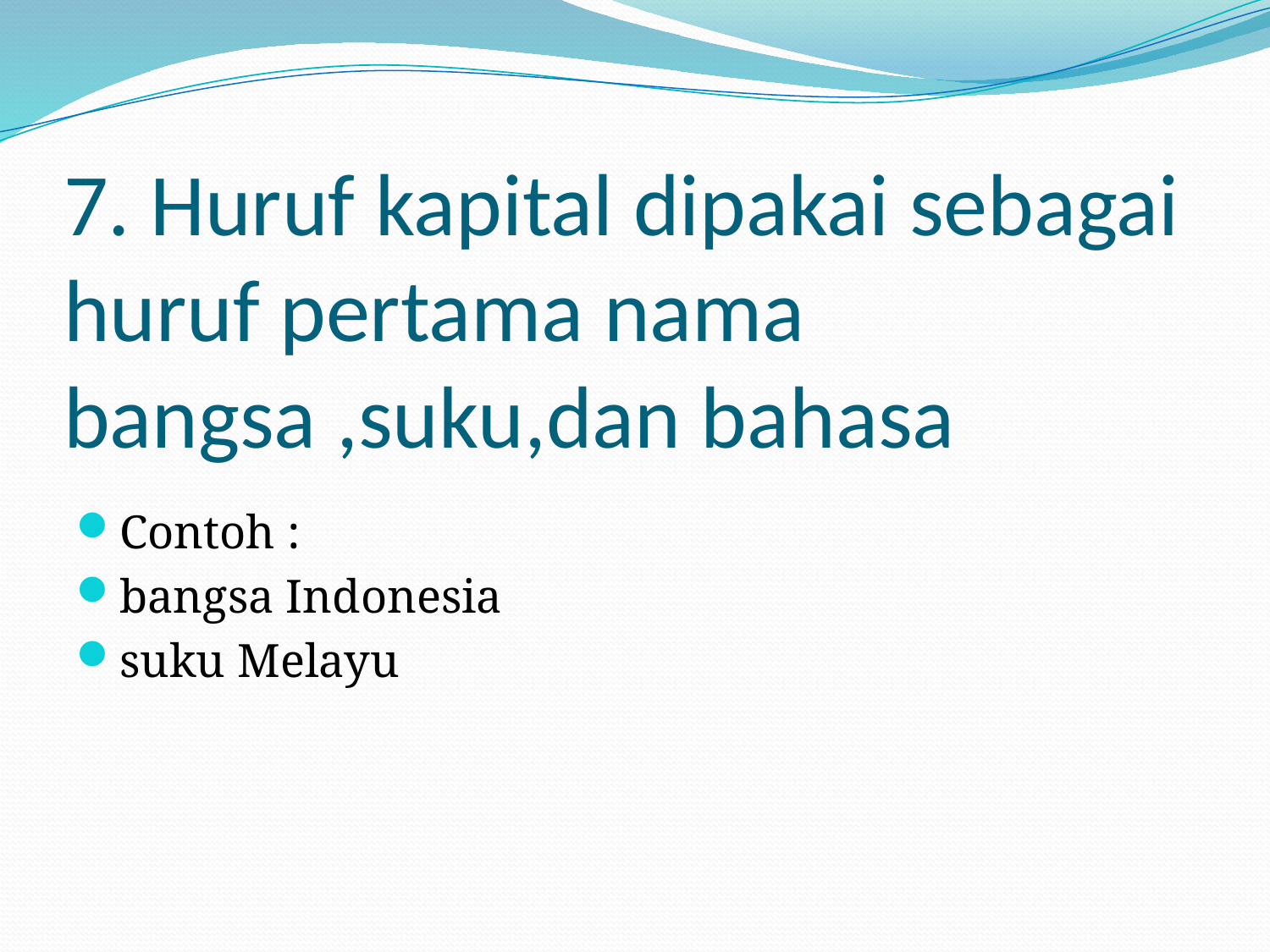

# 7. Huruf kapital dipakai sebagai huruf pertama nama bangsa ,suku,dan bahasa
Contoh :
bangsa Indonesia
suku Melayu